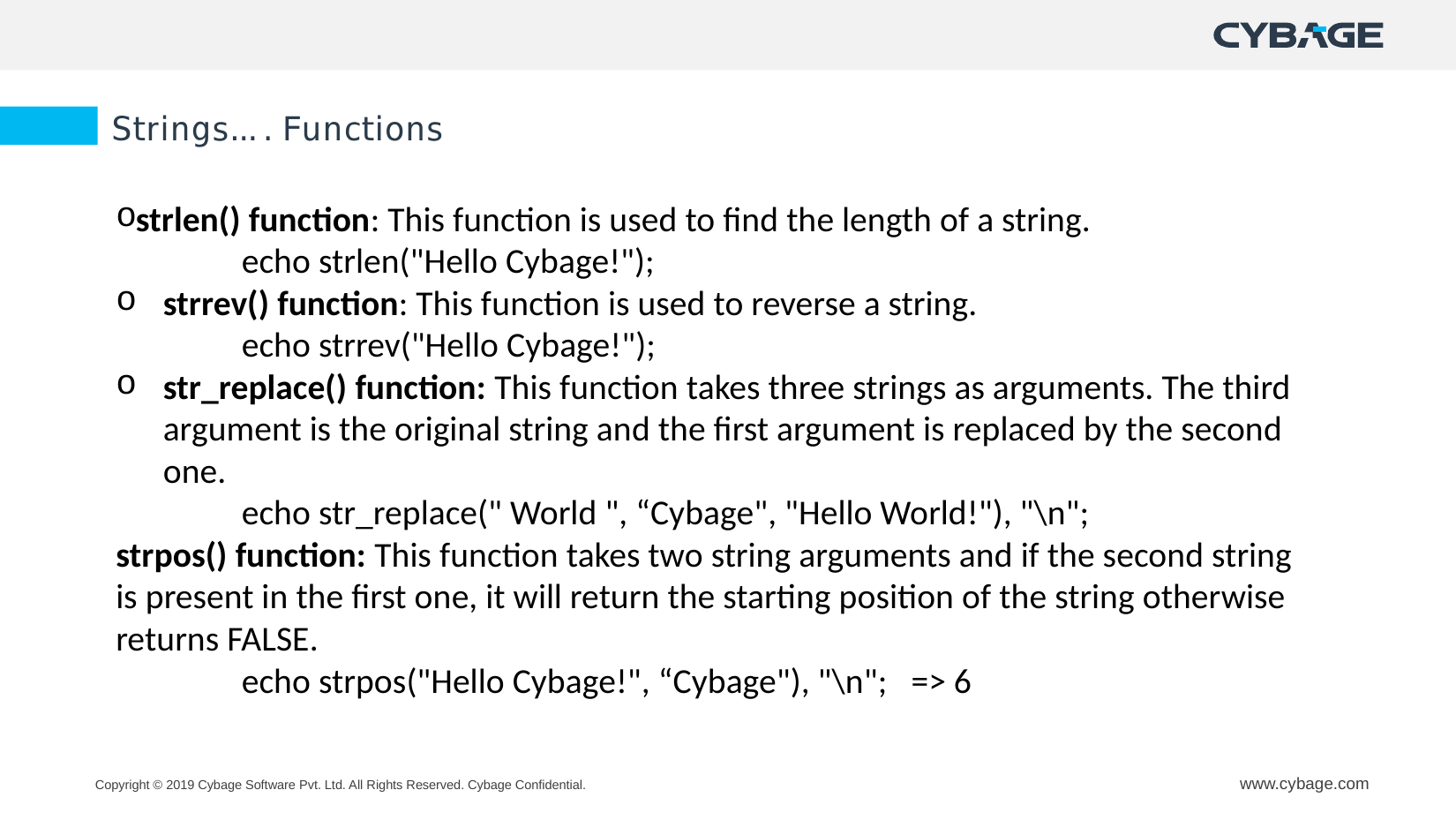

Strings…. Functions

strlen() function: This function is used to find the length of a string.
	echo strlen("Hello Cybage!");
strrev() function: This function is used to reverse a string.
	echo strrev("Hello Cybage!");
str_replace() function: This function takes three strings as arguments. The third argument is the original string and the first argument is replaced by the second one.
	echo str_replace(" World ", “Cybage", "Hello World!"), "\n";
strpos() function: This function takes two string arguments and if the second string is present in the first one, it will return the starting position of the string otherwise returns FALSE.
	echo strpos("Hello Cybage!", “Cybage"), "\n";   => 6